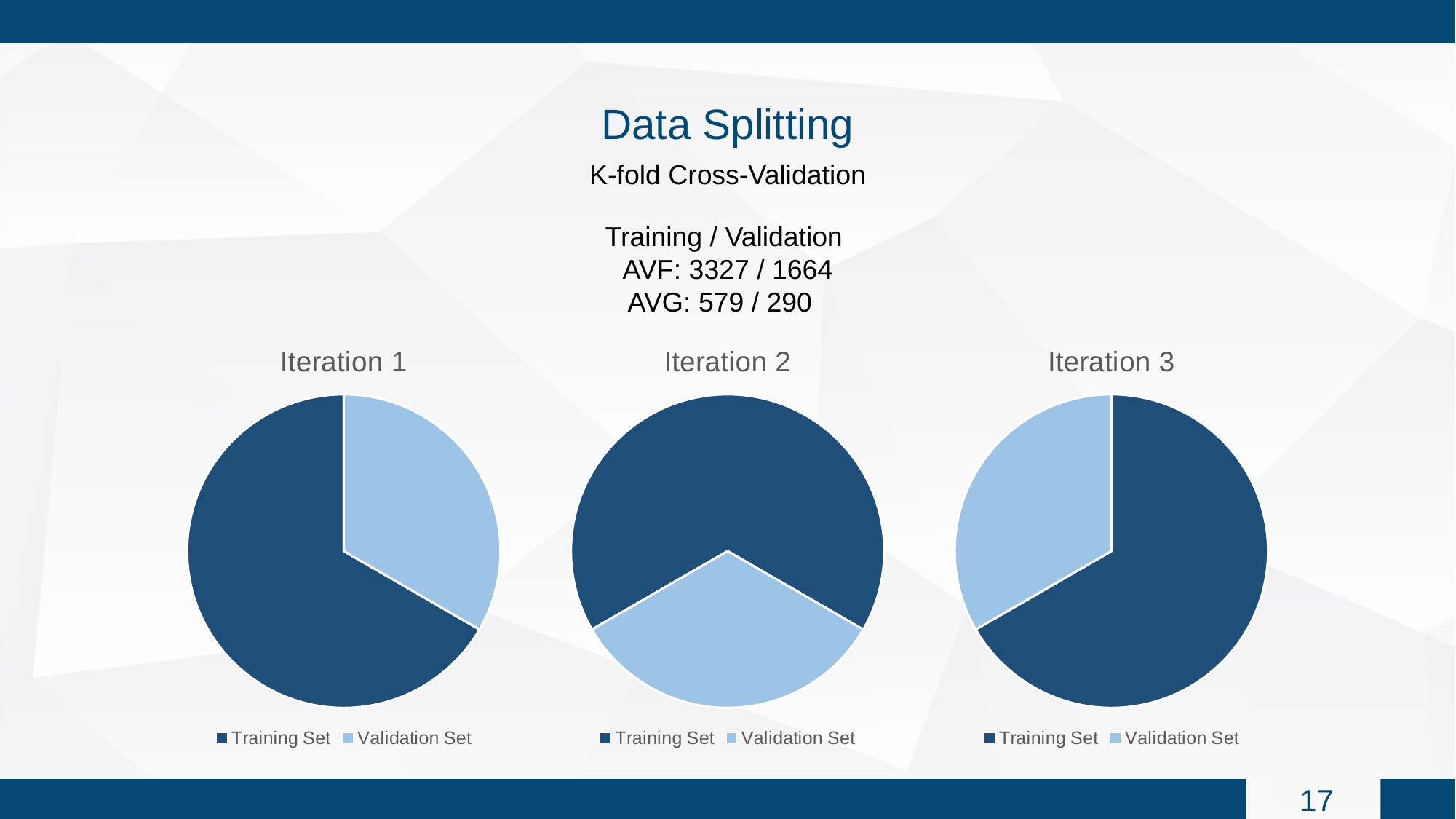

Data Splitting
K-fold Cross-Validation
Training / Validation
AVF: 3327 / 1664
AVG: 579 / 290

### Chart: Iteration 1

| Category | Iteration 1 |
|---|---|
| Training Set | 600.0 |
| Validation Set | 300.0 |

### Chart: Iteration 2

| Category | Iteration 1 |
|---|---|
| Training Set | 600.0 |
| Validation Set | 300.0 |

### Chart: Iteration 3

| Category | Iteration 1 |
|---|---|
| Training Set | 600.0 |
| Validation Set | 300.0 |
17